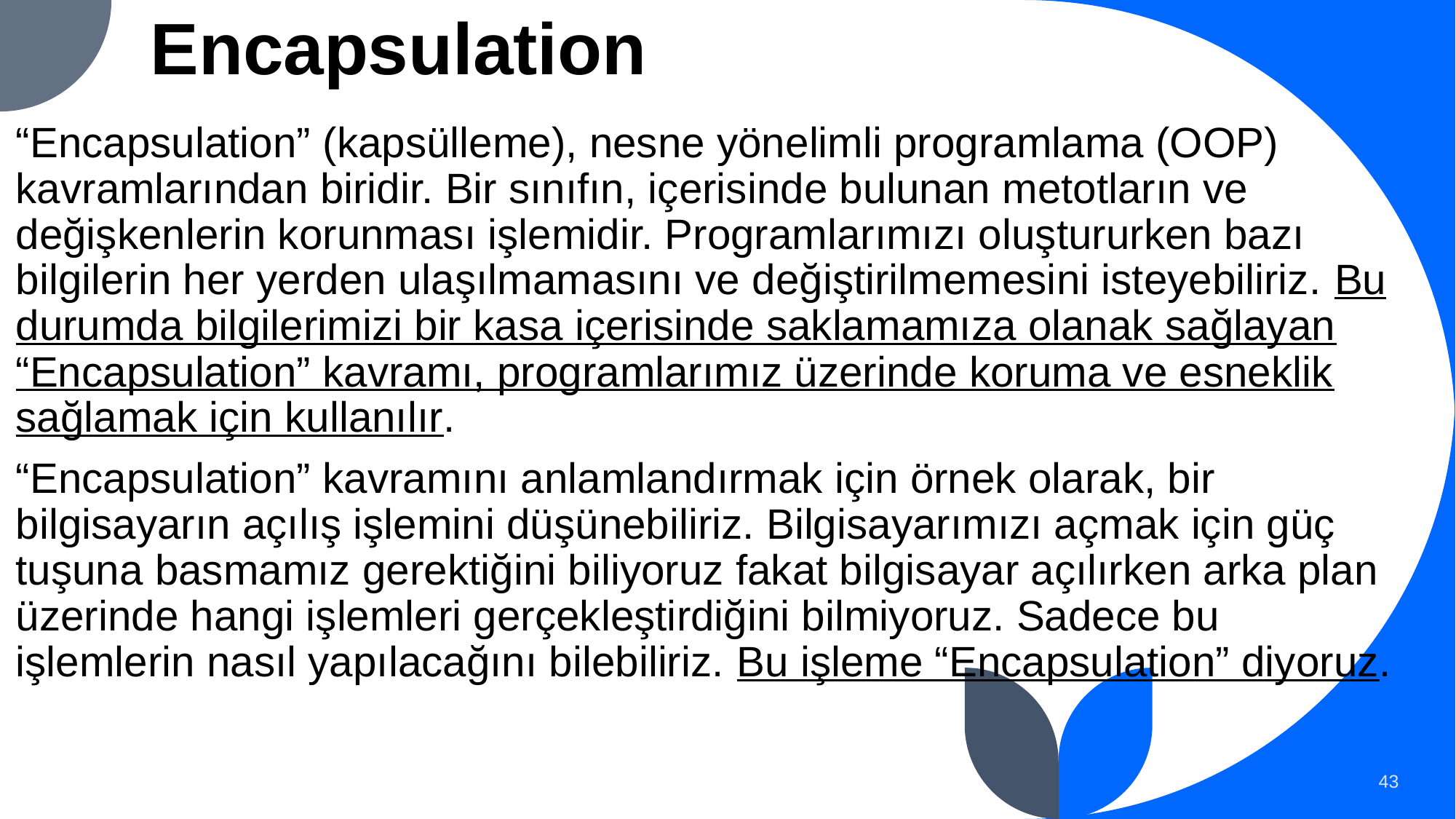

# Encapsulation
“Encapsulation” (kapsülleme), nesne yönelimli programlama (OOP) kavramlarından biridir. Bir sınıfın, içerisinde bulunan metotların ve değişkenlerin korunması işlemidir. Programlarımızı oluştururken bazı bilgilerin her yerden ulaşılmamasını ve değiştirilmemesini isteyebiliriz. Bu durumda bilgilerimizi bir kasa içerisinde saklamamıza olanak sağlayan “Encapsulation” kavramı, programlarımız üzerinde koruma ve esneklik sağlamak için kullanılır.
“Encapsulation” kavramını anlamlandırmak için örnek olarak, bir bilgisayarın açılış işlemini düşünebiliriz. Bilgisayarımızı açmak için güç tuşuna basmamız gerektiğini biliyoruz fakat bilgisayar açılırken arka plan üzerinde hangi işlemleri gerçekleştirdiğini bilmiyoruz. Sadece bu işlemlerin nasıl yapılacağını bilebiliriz. Bu işleme “Encapsulation” diyoruz.
43